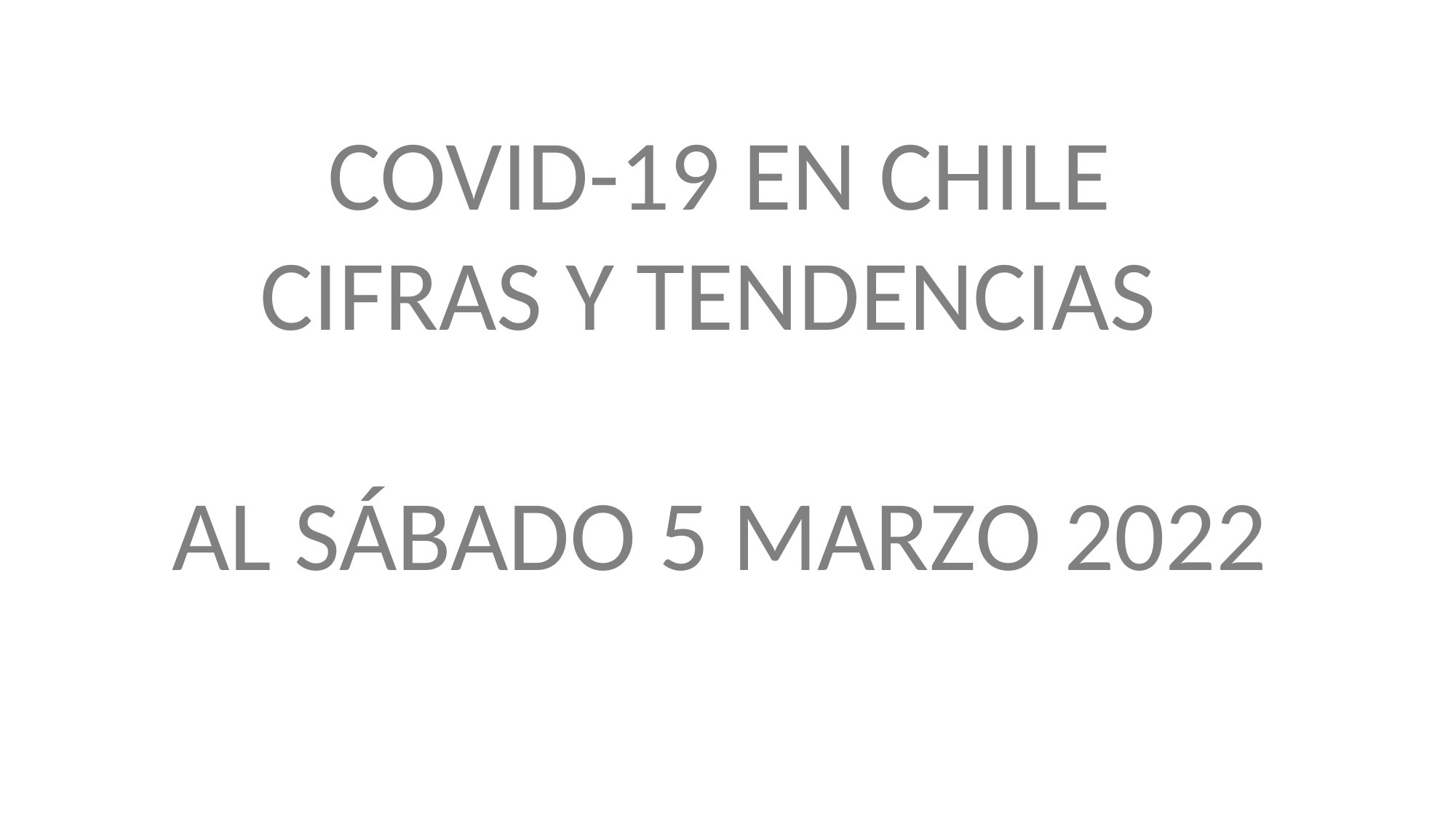

COVID-19 EN CHILE
CIFRAS Y TENDENCIAS

AL SÁBADO 5 MARZO 2022